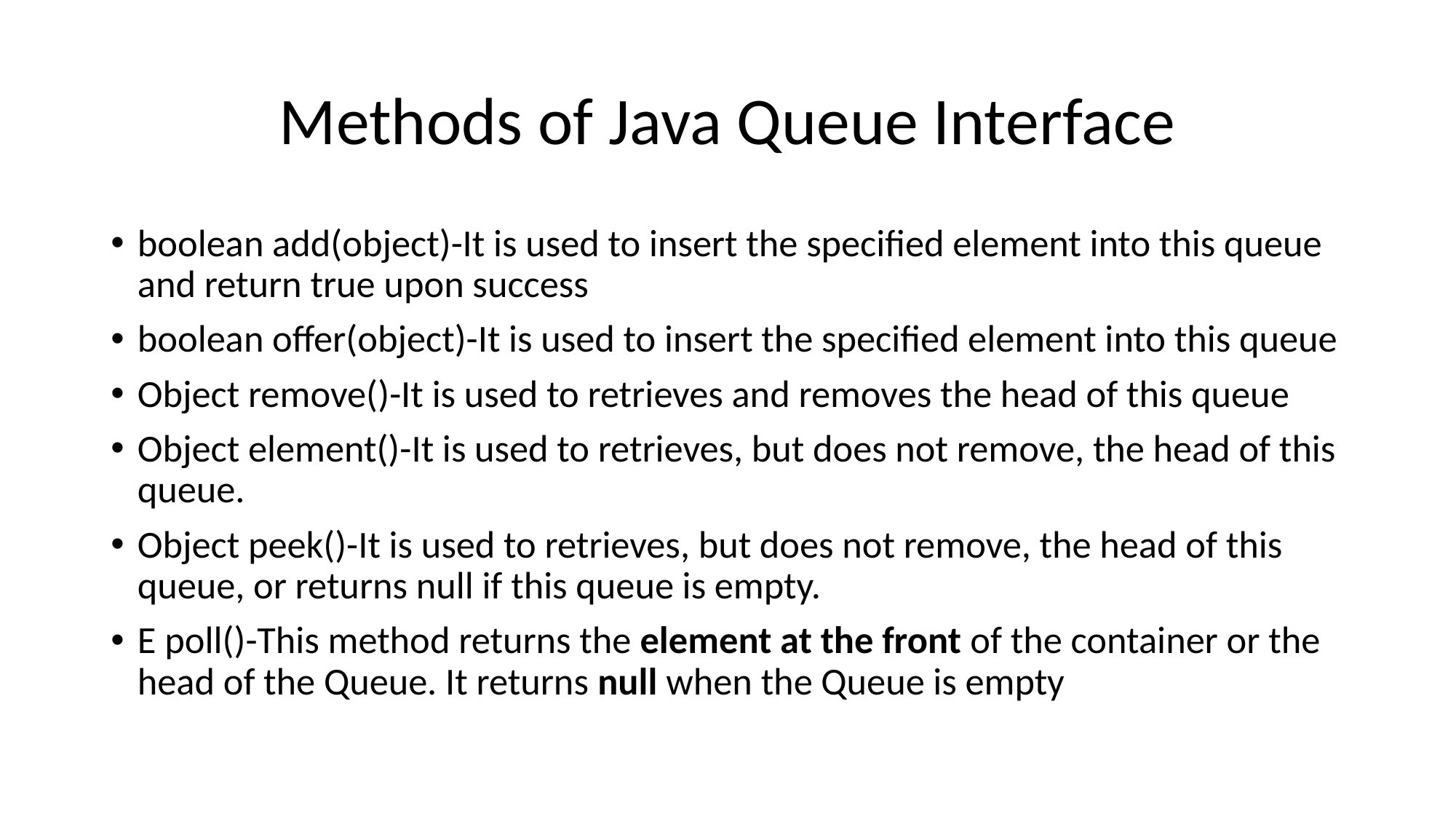

# Methods of Java Queue Interface
boolean add(object)-It is used to insert the specified element into this queue and return true upon success
boolean offer(object)-It is used to insert the specified element into this queue
Object remove()-It is used to retrieves and removes the head of this queue
Object element()-It is used to retrieves, but does not remove, the head of this queue.
Object peek()-It is used to retrieves, but does not remove, the head of this queue, or returns null if this queue is empty.
E poll()-This method returns the element at the front of the container or the head of the Queue. It returns null when the Queue is empty